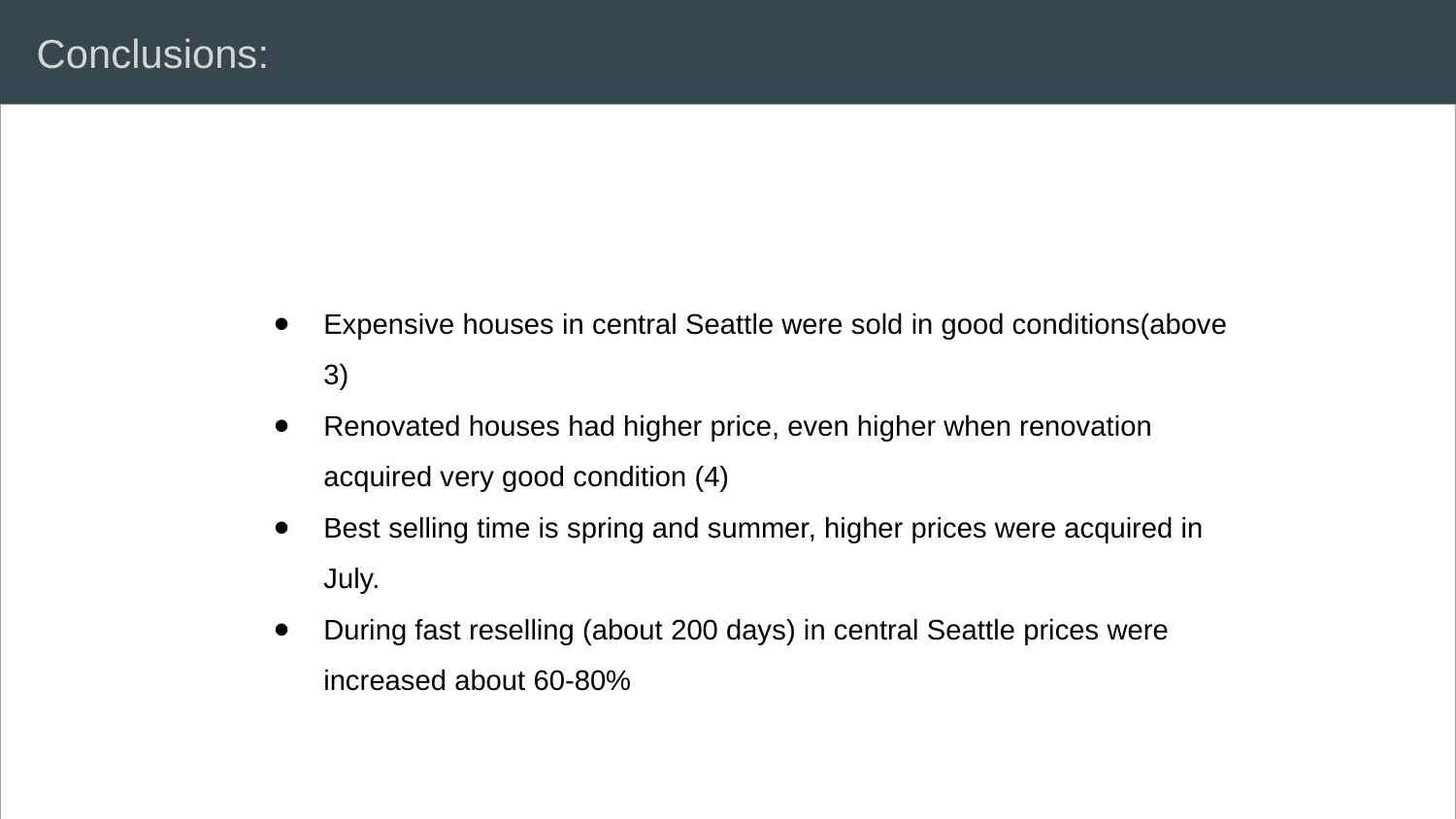

Conclusions:

Expensive houses in central Seattle were sold in good conditions(above 3)
Renovated houses had higher price, even higher when renovation acquired very good condition (4)
Best selling time is spring and summer, higher prices were acquired in July.
During fast reselling (about 200 days) in central Seattle prices were increased about 60-80%